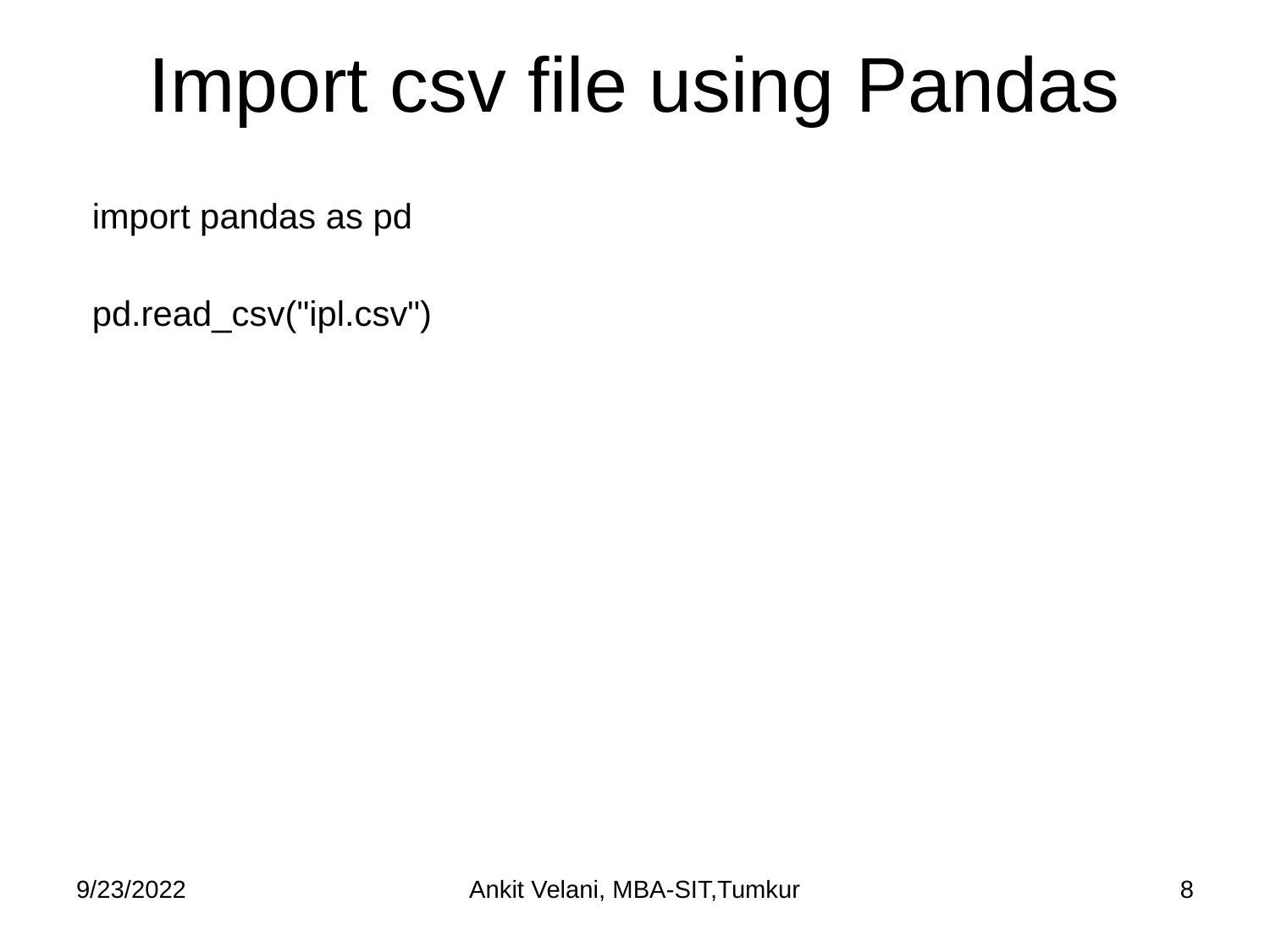

# Import csv file using Pandas

import pandas as pd

pd.read_csv("ipl.csv")

9/23/2022
Ankit Velani, MBA-SIT,Tumkur
8